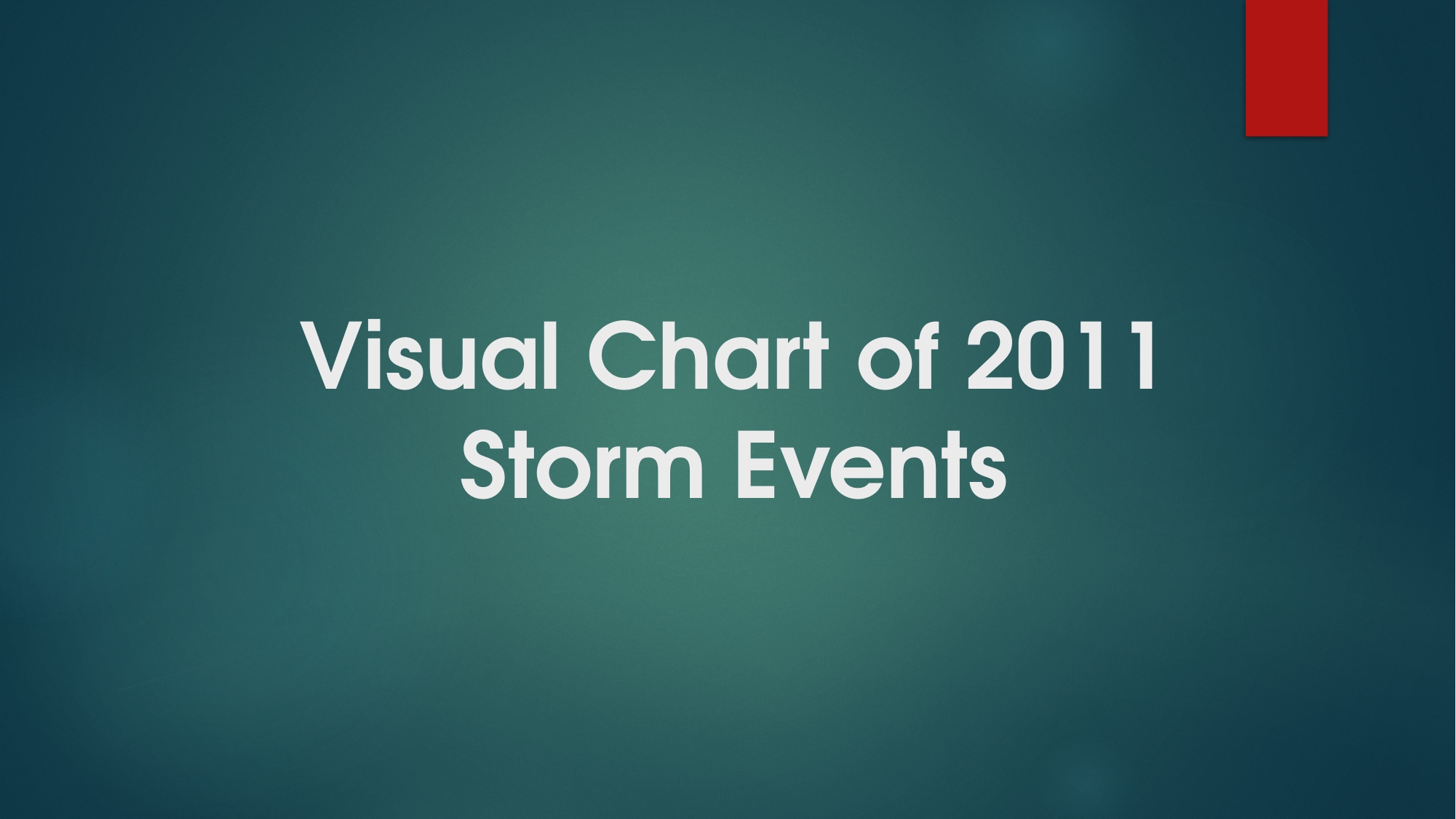

# Visual Chart of 2011 Storm Events